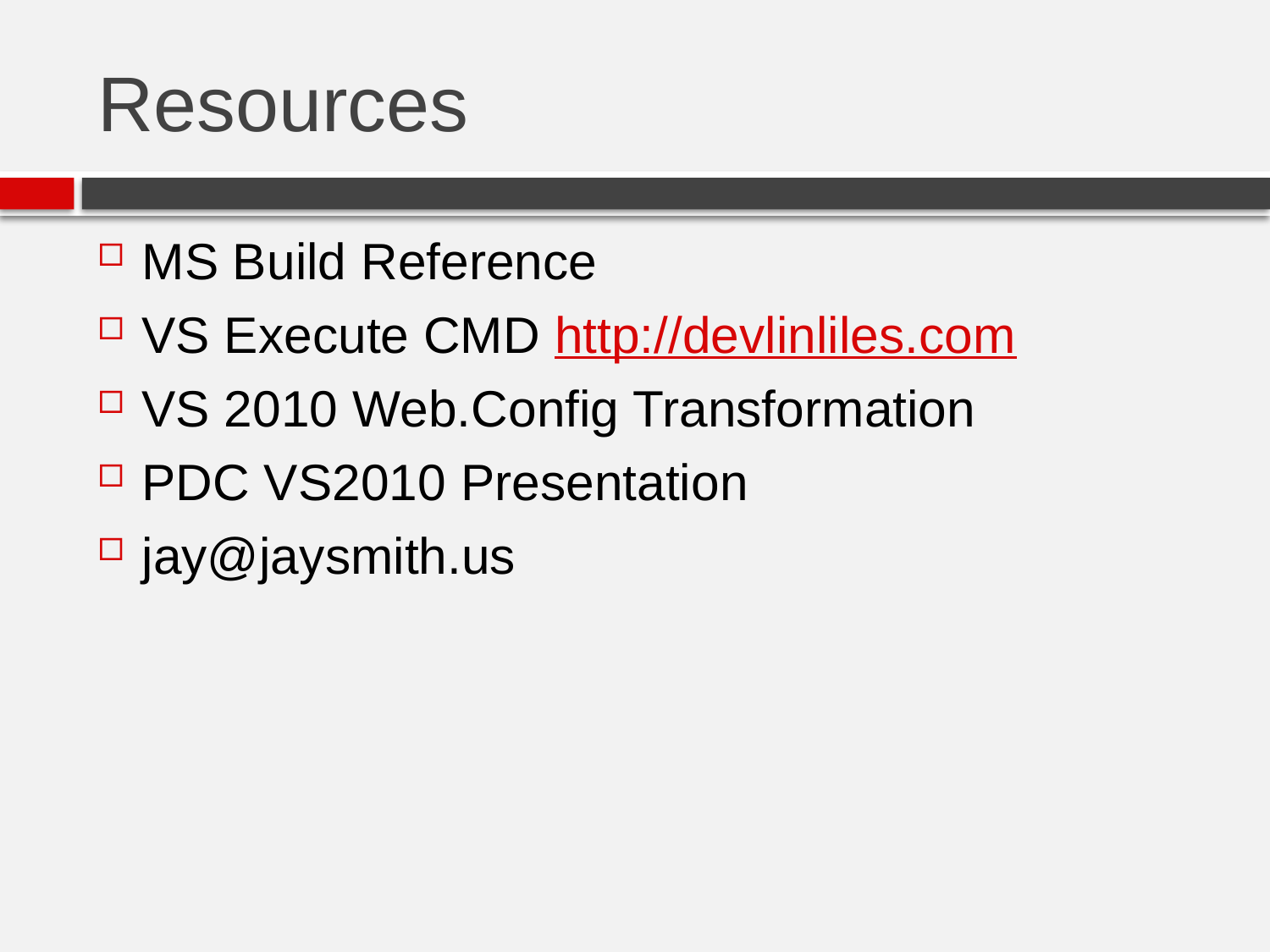

# Resources
MS Build Reference
VS Execute CMD http://devlinliles.com
VS 2010 Web.Config Transformation
PDC VS2010 Presentation
jay@jaysmith.us